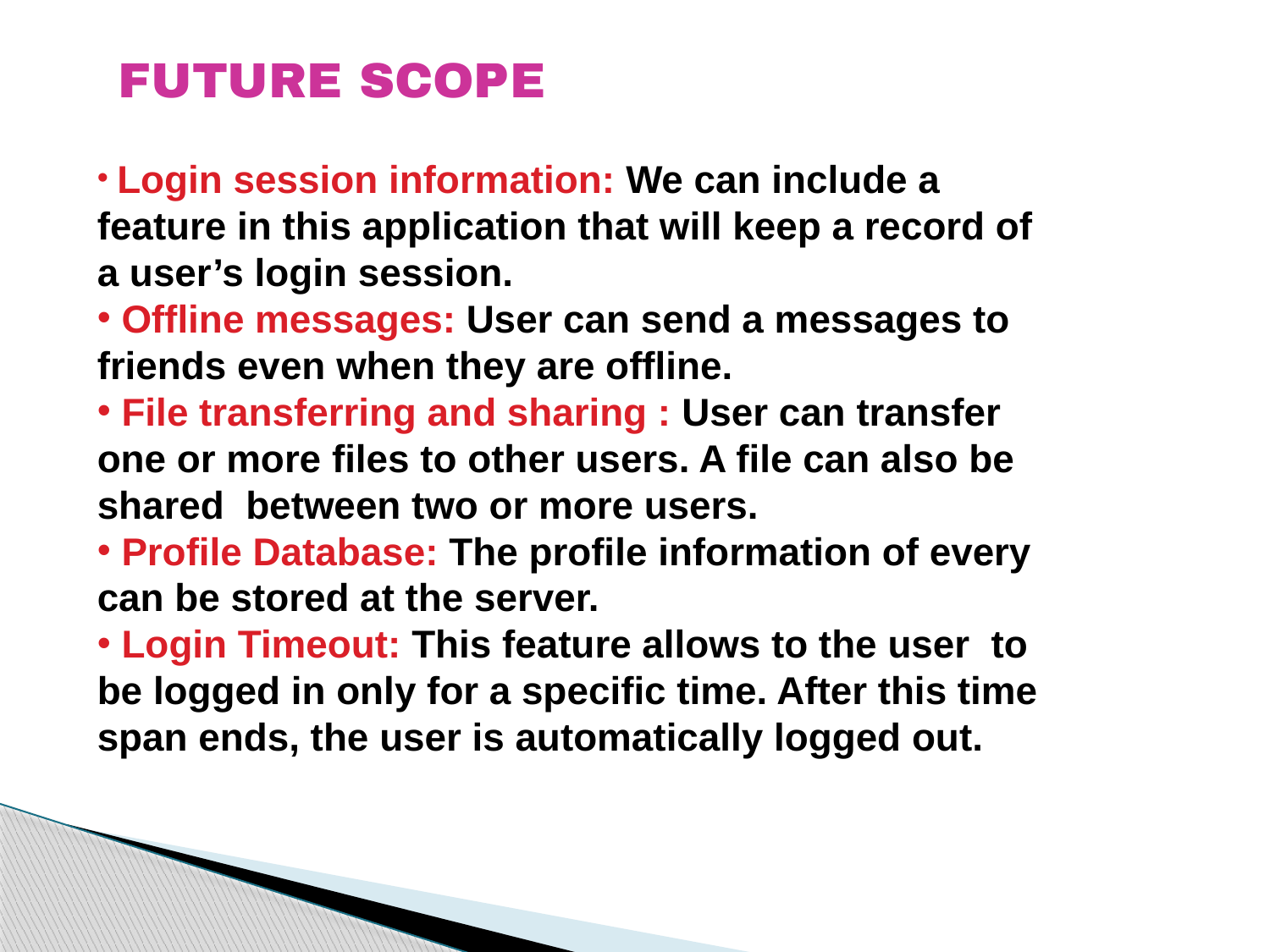

FUTURE SCOPE
 Login session information: We can include a feature in this application that will keep a record of a user’s login session.
 Offline messages: User can send a messages to friends even when they are offline.
 File transferring and sharing : User can transfer one or more files to other users. A file can also be  shared  between two or more users.
 Profile Database: The profile information of every  can be stored at the server.
 Login Timeout: This feature allows to the user  to be logged in only for a specific time. After this time span ends, the user is automatically logged out.